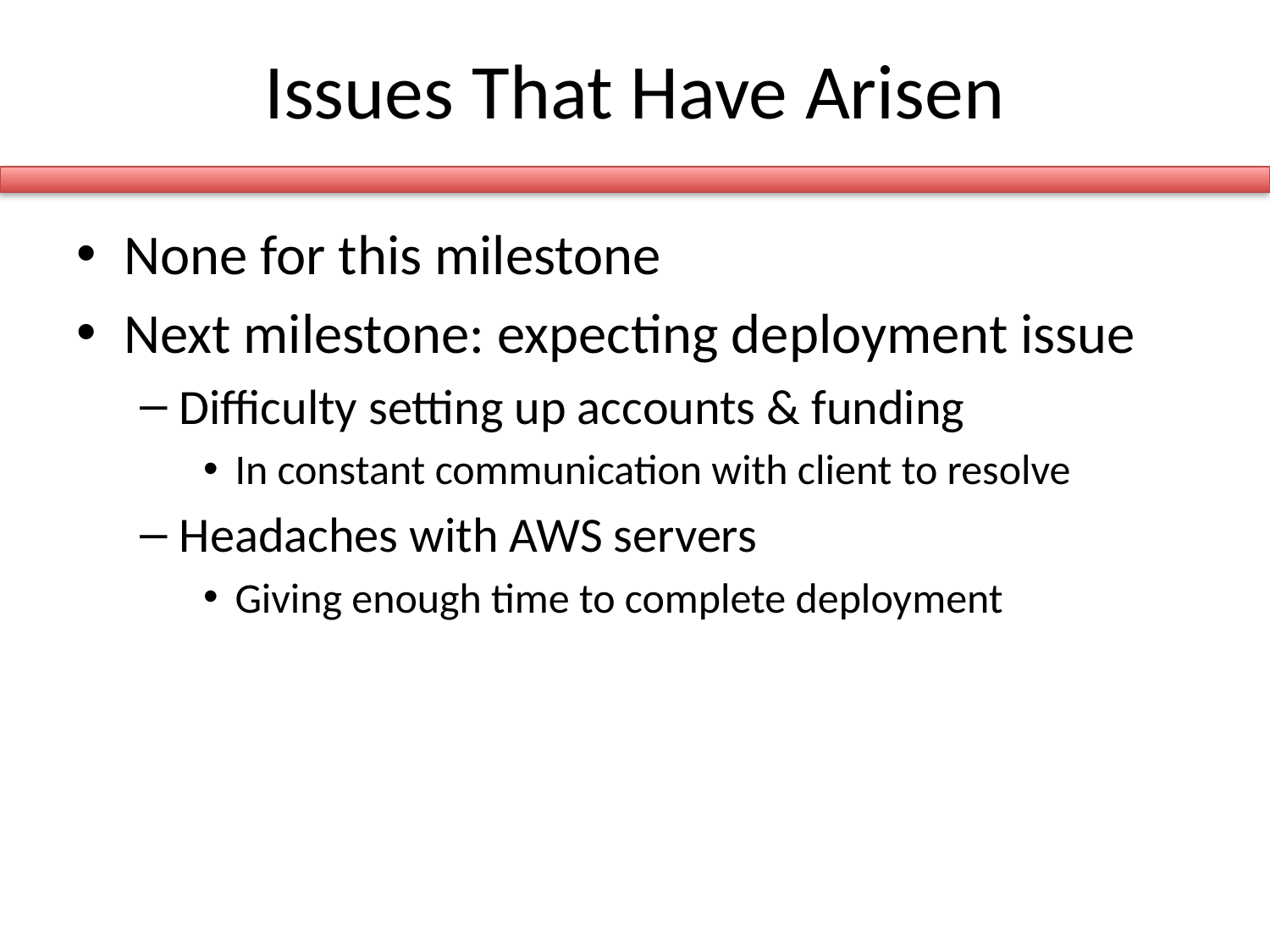

# Issues That Have Arisen
None for this milestone
Next milestone: expecting deployment issue
Difficulty setting up accounts & funding
In constant communication with client to resolve
Headaches with AWS servers
Giving enough time to complete deployment